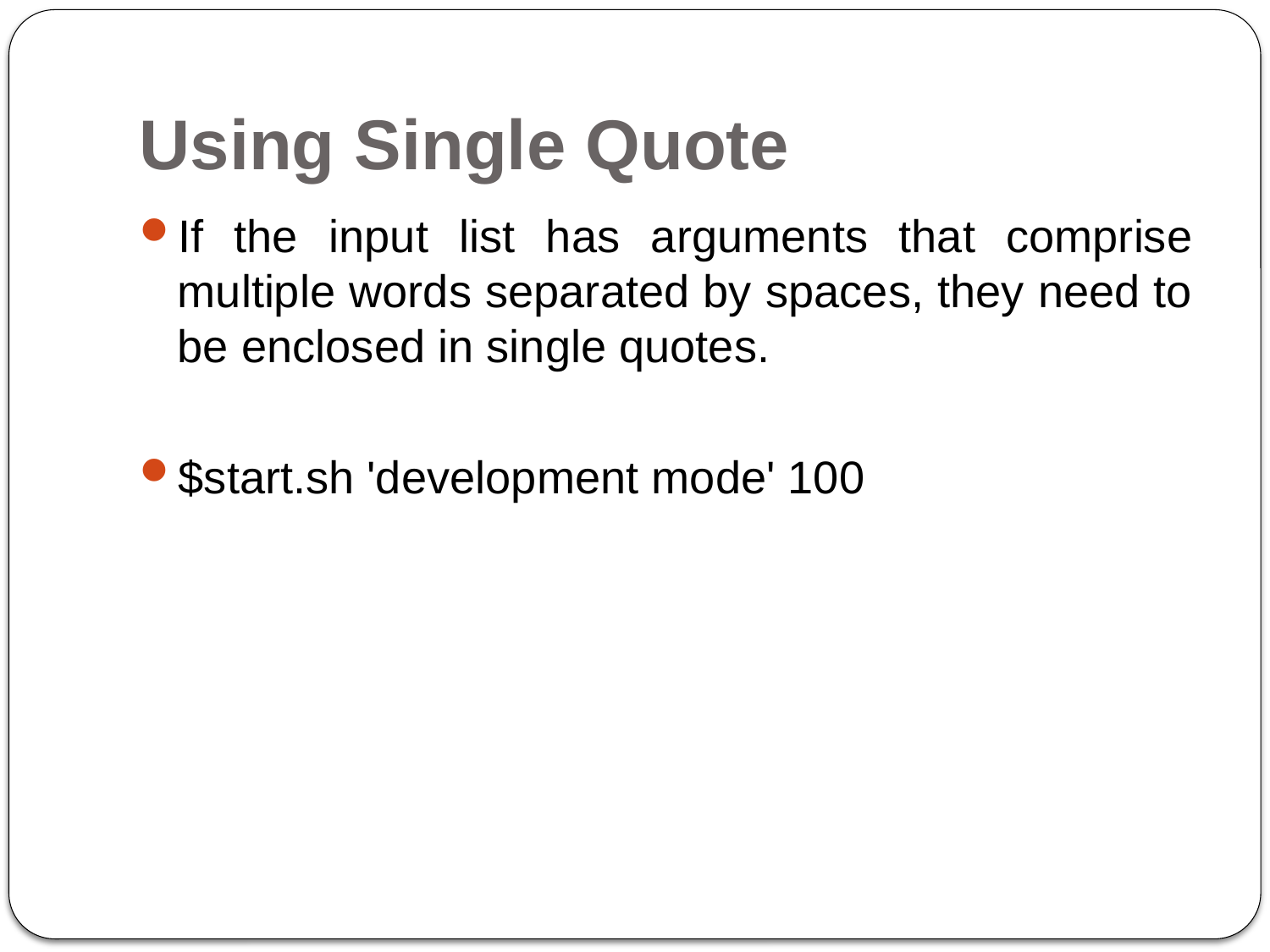

# Using Single Quote
If the input list has arguments that comprise multiple words separated by spaces, they need to be enclosed in single quotes.

$start.sh 'development mode' 100